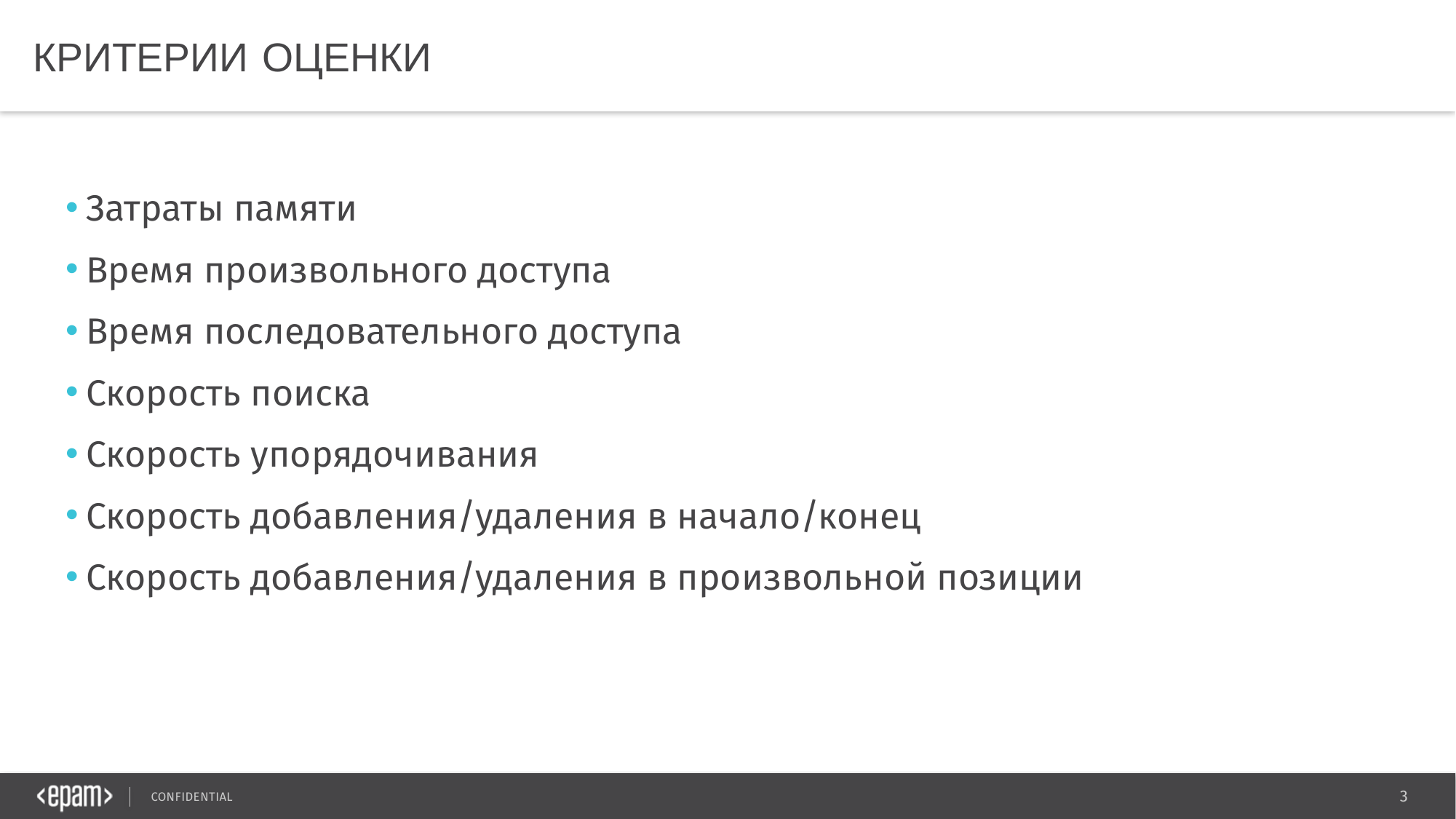

# Критерии оценки
Затраты памяти
Время произвольного доступа
Время последовательного доступа
Скорость поиска
Скорость упорядочивания
Скорость добавления/удаления в начало/конец
Скорость добавления/удаления в произвольной позиции